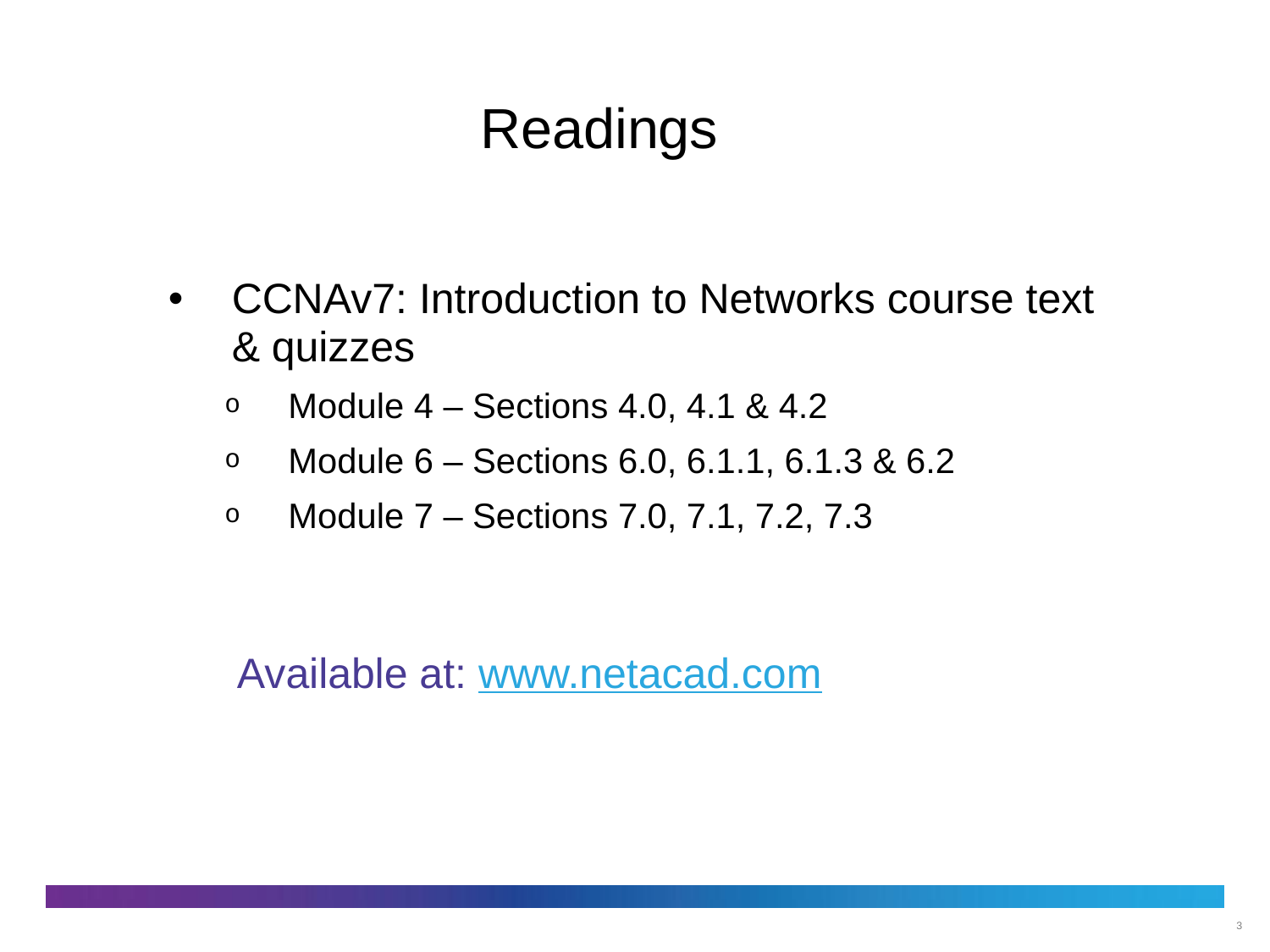

# Readings
CCNAv7: Introduction to Networks course text & quizzes
Module 4 – Sections 4.0, 4.1 & 4.2
Module 6 – Sections 6.0, 6.1.1, 6.1.3 & 6.2
Module 7 – Sections 7.0, 7.1, 7.2, 7.3

     Available at: www.netacad.com